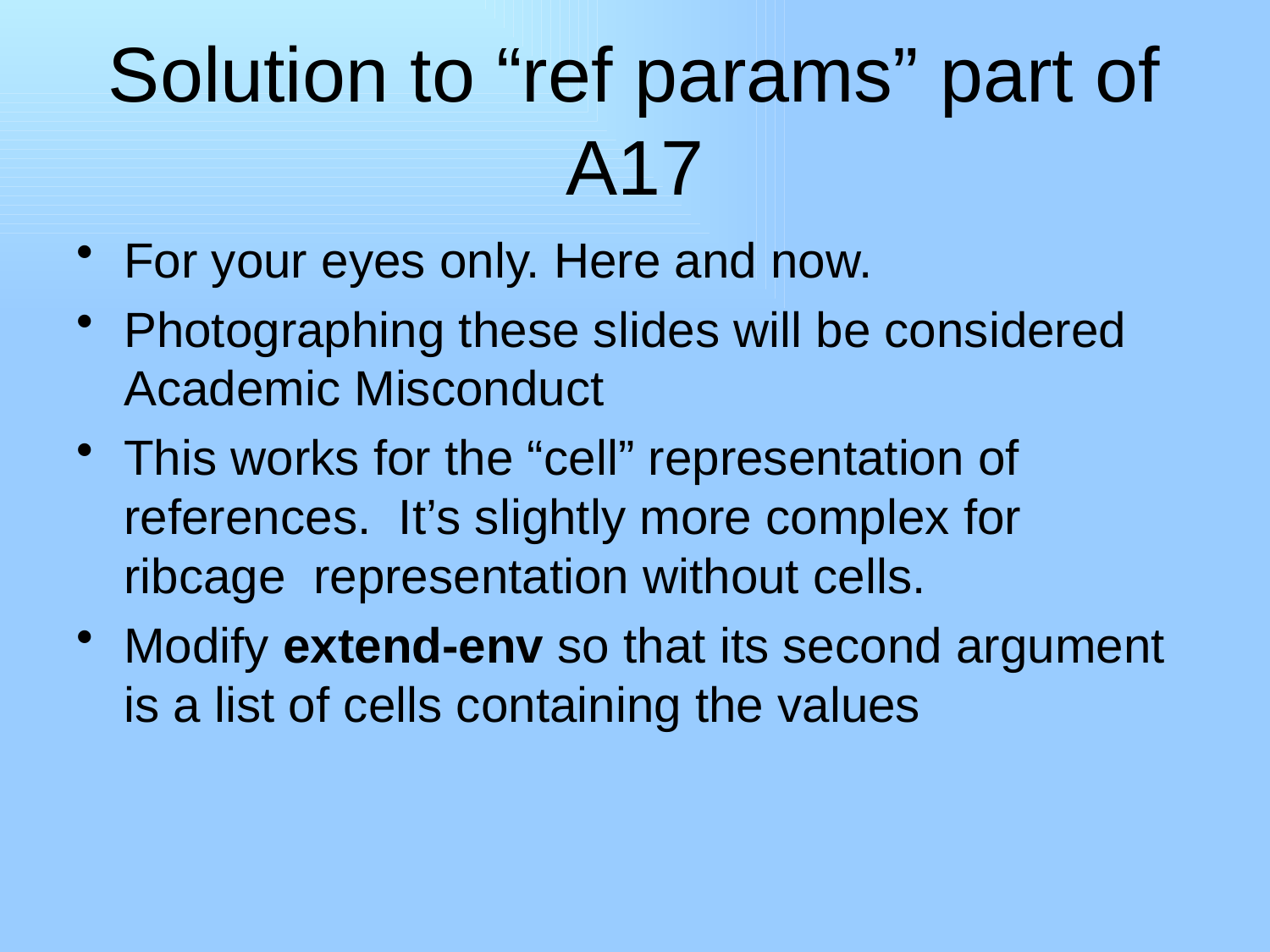

# Solution to “ref params” part of A17
For your eyes only. Here and now.
Photographing these slides will be considered Academic Misconduct
This works for the “cell” representation of references.  It’s slightly more complex for ribcage  representation without cells.
Modify extend-env so that its second argument is a list of cells containing the values